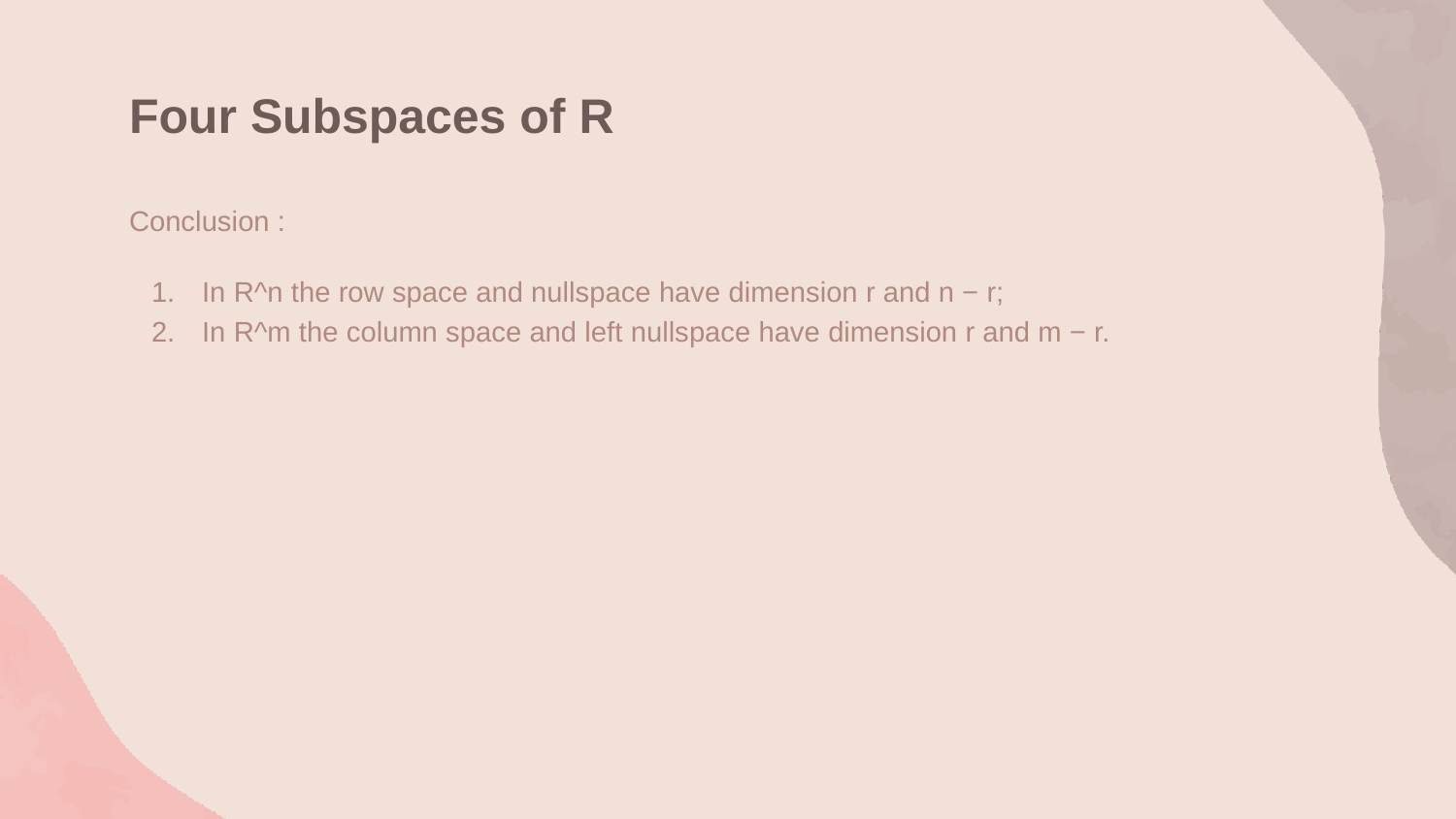

# Four Subspaces of R
Conclusion :
In R^n the row space and nullspace have dimension r and n − r;
In R^m the column space and left nullspace have dimension r and m − r.